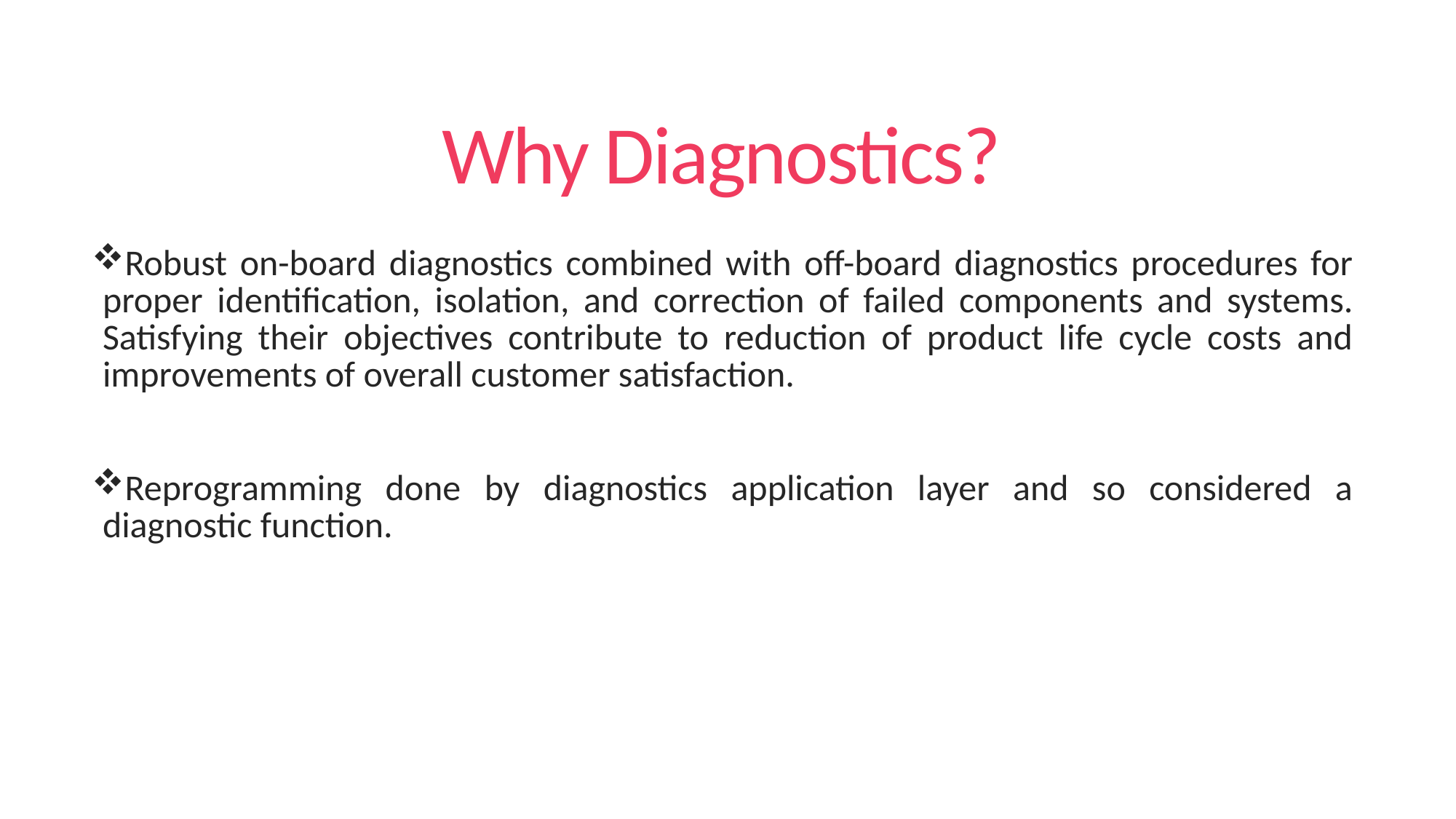

# Why Diagnostics?
Robust on-board diagnostics combined with off-board diagnostics procedures for proper identification, isolation, and correction of failed components and systems. Satisfying their objectives contribute to reduction of product life cycle costs and improvements of overall customer satisfaction.

Reprogramming done by diagnostics application layer and so considered a diagnostic function.